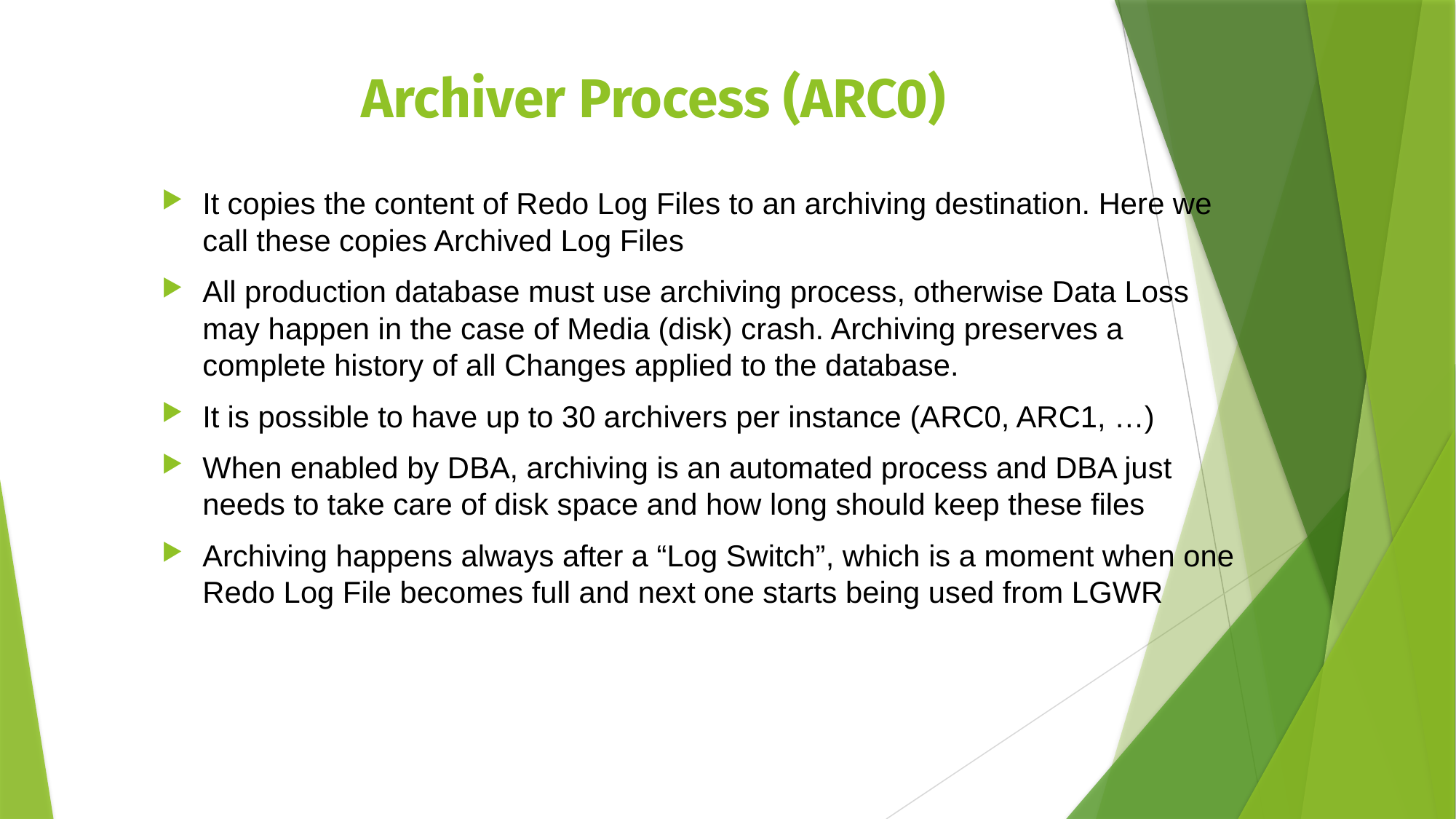

# Archiver Process (ARC0)

It copies the content of Redo Log Files to an archiving destination. Here we call these copies Archived Log Files
All production database must use archiving process, otherwise Data Loss may happen in the case of Media (disk) crash. Archiving preserves a complete history of all Changes applied to the database.
It is possible to have up to 30 archivers per instance (ARC0, ARC1, …)
When enabled by DBA, archiving is an automated process and DBA just needs to take care of disk space and how long should keep these files
Archiving happens always after a “Log Switch”, which is a moment when one Redo Log File becomes full and next one starts being used from LGWR